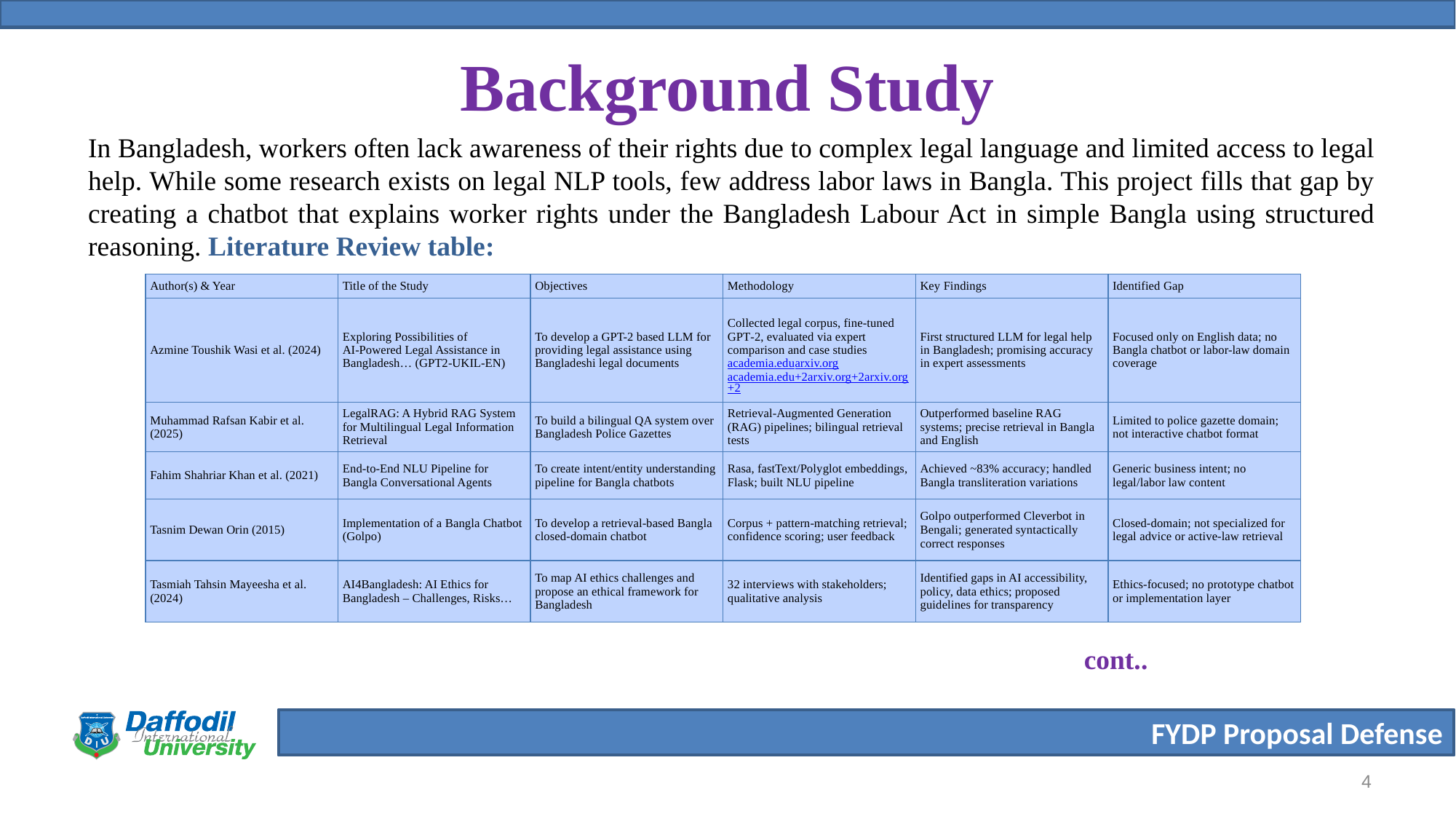

# Background Study
In Bangladesh, workers often lack awareness of their rights due to complex legal language and limited access to legal help. While some research exists on legal NLP tools, few address labor laws in Bangla. This project fills that gap by creating a chatbot that explains worker rights under the Bangladesh Labour Act in simple Bangla using structured reasoning. Literature Review table:

| Author(s) & Year | Title of the Study | Objectives | Methodology | Key Findings | Identified Gap |
| --- | --- | --- | --- | --- | --- |
| Azmine Toushik Wasi et al. (2024) | Exploring Possibilities of AI‑Powered Legal Assistance in Bangladesh… (GPT2‑UKIL‑EN) | To develop a GPT-2 based LLM for providing legal assistance using Bangladeshi legal documents | Collected legal corpus, fine‑tuned GPT‑2, evaluated via expert comparison and case studies academia.eduarxiv.orgacademia.edu+2arxiv.org+2arxiv.org+2 | First structured LLM for legal help in Bangladesh; promising accuracy in expert assessments | Focused only on English data; no Bangla chatbot or labor-law domain coverage |
| Muhammad Rafsan Kabir et al. (2025) | LegalRAG: A Hybrid RAG System for Multilingual Legal Information Retrieval | To build a bilingual QA system over Bangladesh Police Gazettes | Retrieval-Augmented Generation (RAG) pipelines; bilingual retrieval tests | Outperformed baseline RAG systems; precise retrieval in Bangla and English | Limited to police gazette domain; not interactive chatbot format |
| Fahim Shahriar Khan et al. (2021) | End-to-End NLU Pipeline for Bangla Conversational Agents | To create intent/entity understanding pipeline for Bangla chatbots | Rasa, fastText/Polyglot embeddings, Flask; built NLU pipeline | Achieved ~83% accuracy; handled Bangla transliteration variations | Generic business intent; no legal/labor law content |
| Tasnim Dewan Orin (2015) | Implementation of a Bangla Chatbot (Golpo) | To develop a retrieval-based Bangla closed-domain chatbot | Corpus + pattern-matching retrieval; confidence scoring; user feedback | Golpo outperformed Cleverbot in Bengali; generated syntactically correct responses | Closed-domain; not specialized for legal advice or active-law retrieval |
| Tasmiah Tahsin Mayeesha et al. (2024) | AI4Bangladesh: AI Ethics for Bangladesh – Challenges, Risks… | To map AI ethics challenges and propose an ethical framework for Bangladesh | 32 interviews with stakeholders; qualitative analysis | Identified gaps in AI accessibility, policy, data ethics; proposed guidelines for transparency | Ethics-focused; no prototype chatbot or implementation layer |
cont..
4